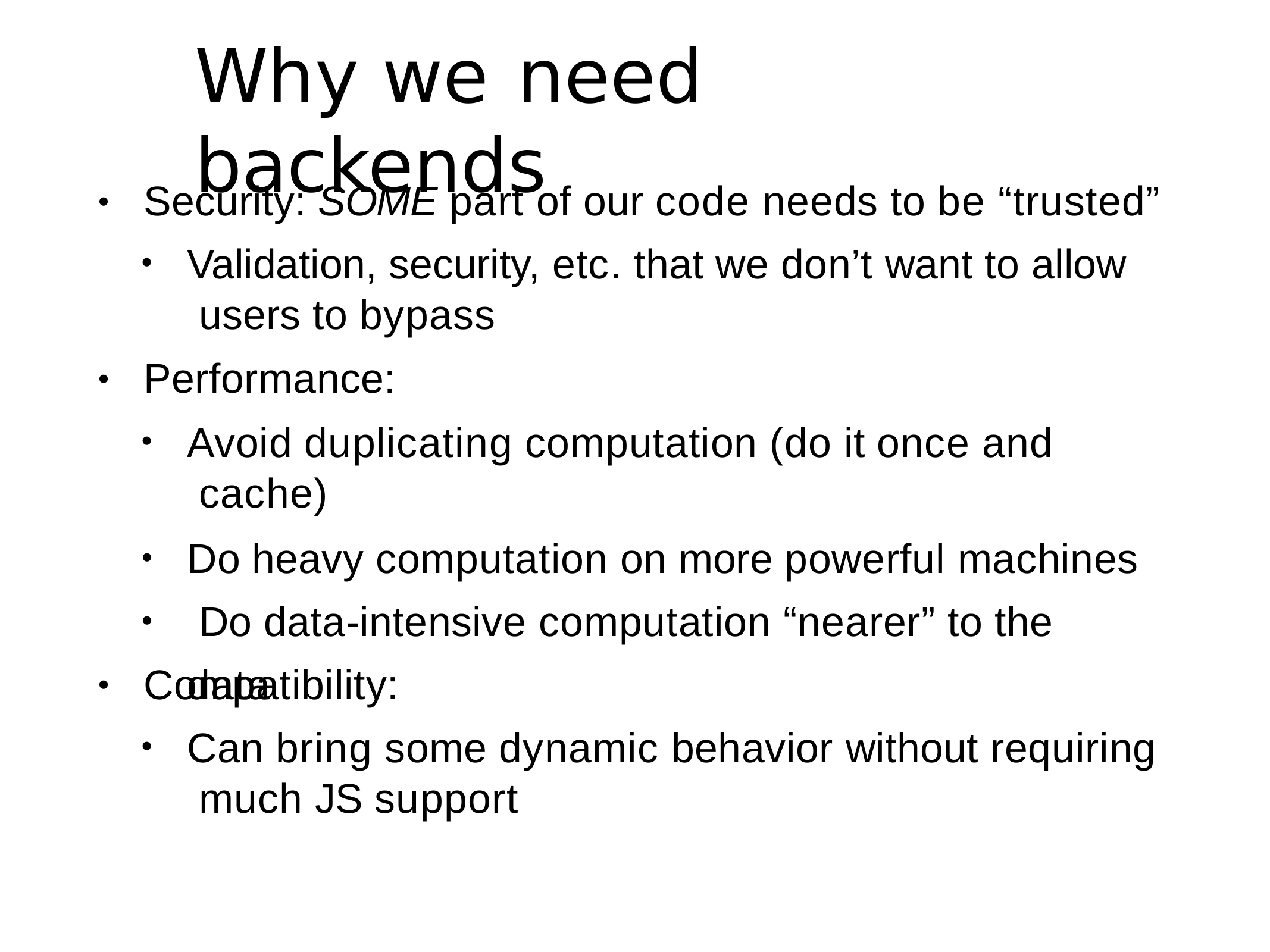

# Why we	need backends
Security: SOME part of our code needs to be “trusted”
•
Validation, security, etc. that we don’t want to allow  users to bypass
Performance:
•
Avoid duplicating computation (do it once and  cache)
Do heavy computation on more powerful machines  Do data-intensive computation “nearer” to the data
•
•
Compatibility:
Can bring some dynamic behavior without requiring  much JS support
•